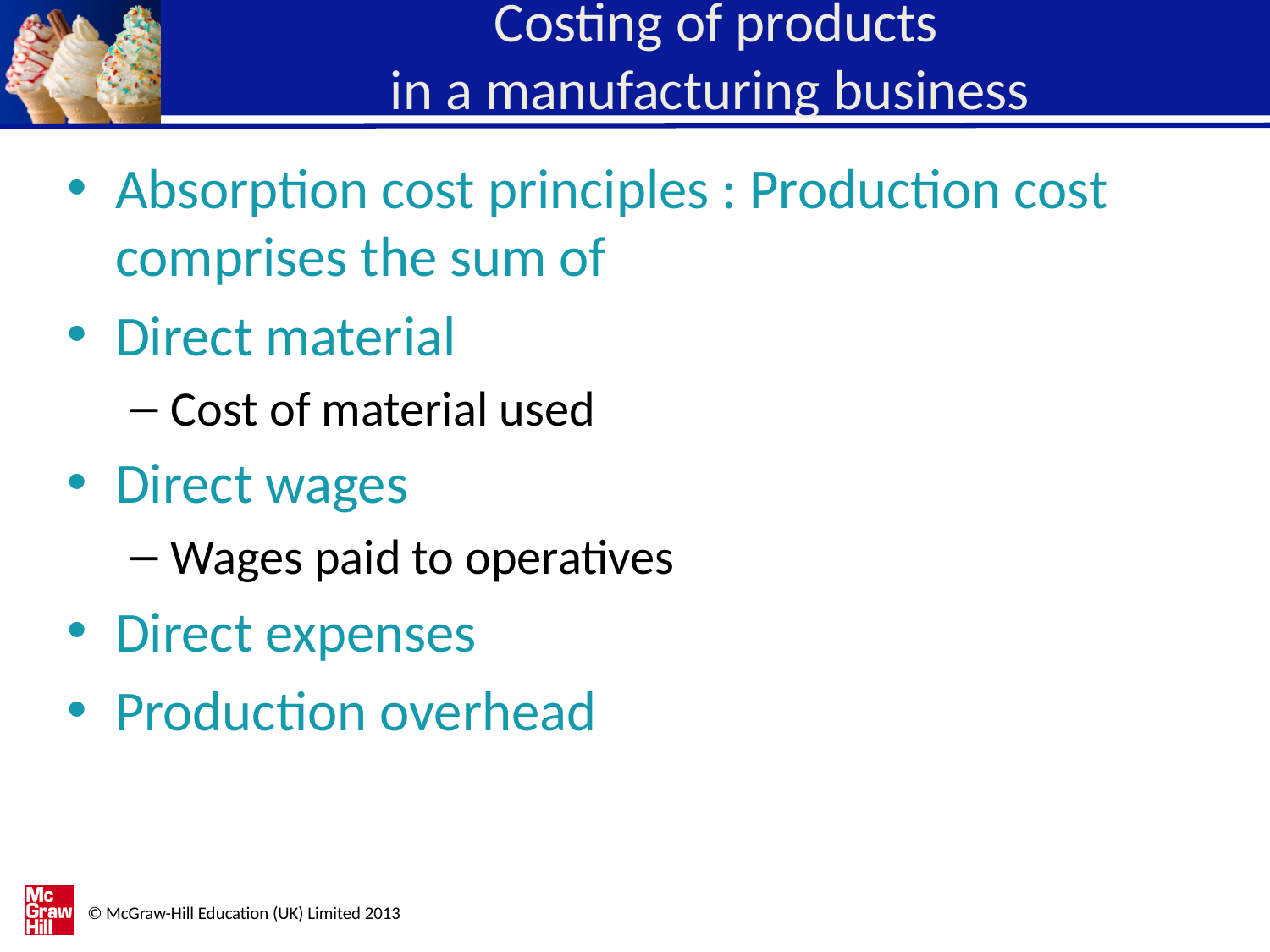

# Costing of products in a manufacturing business
Absorption cost principles : Production cost comprises the sum of
Direct material
Cost of material used
Direct wages
Wages paid to operatives
Direct expenses
Production overhead